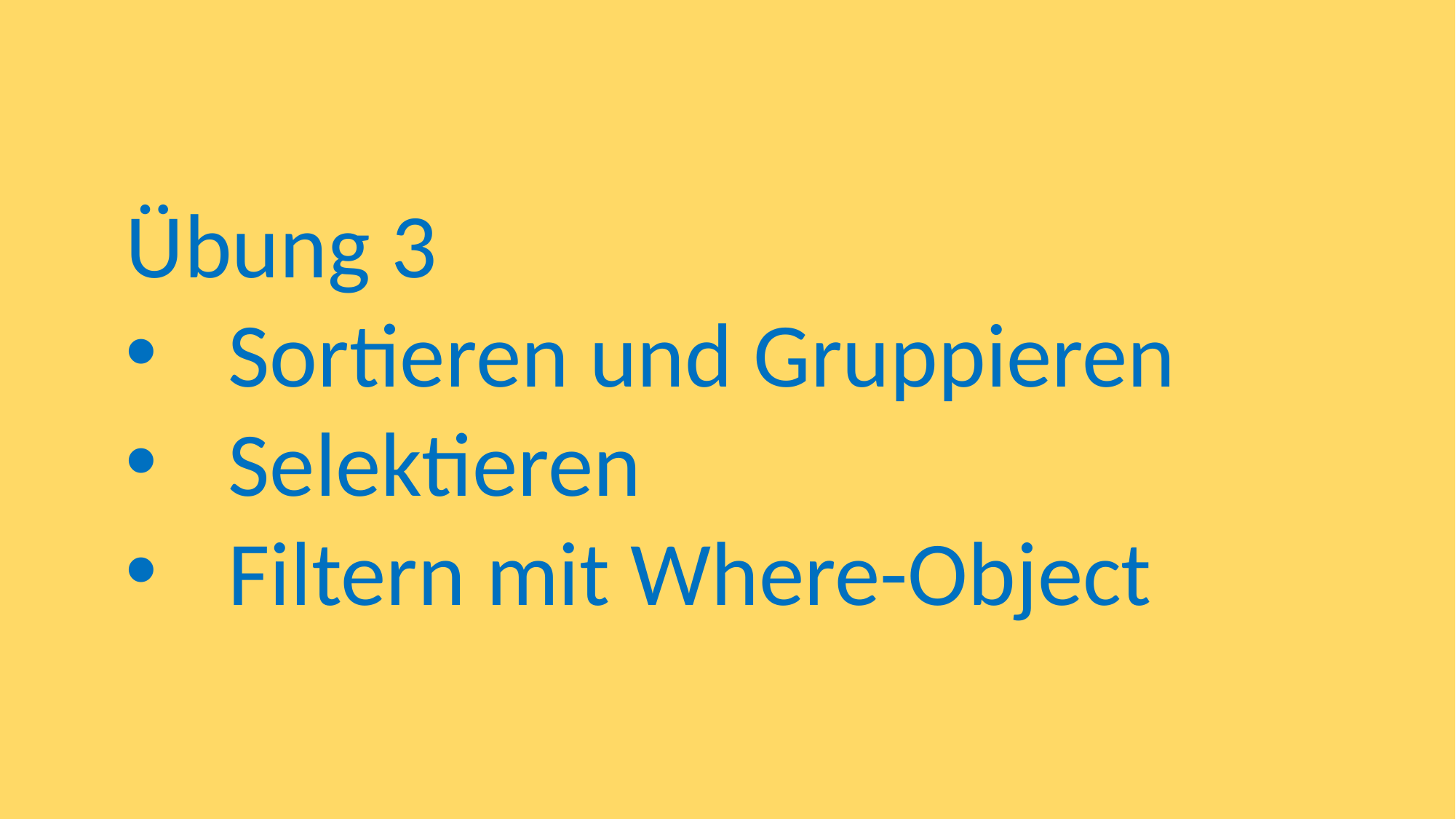

Übung 3
Sortieren und Gruppieren
Selektieren
Filtern mit Where-Object